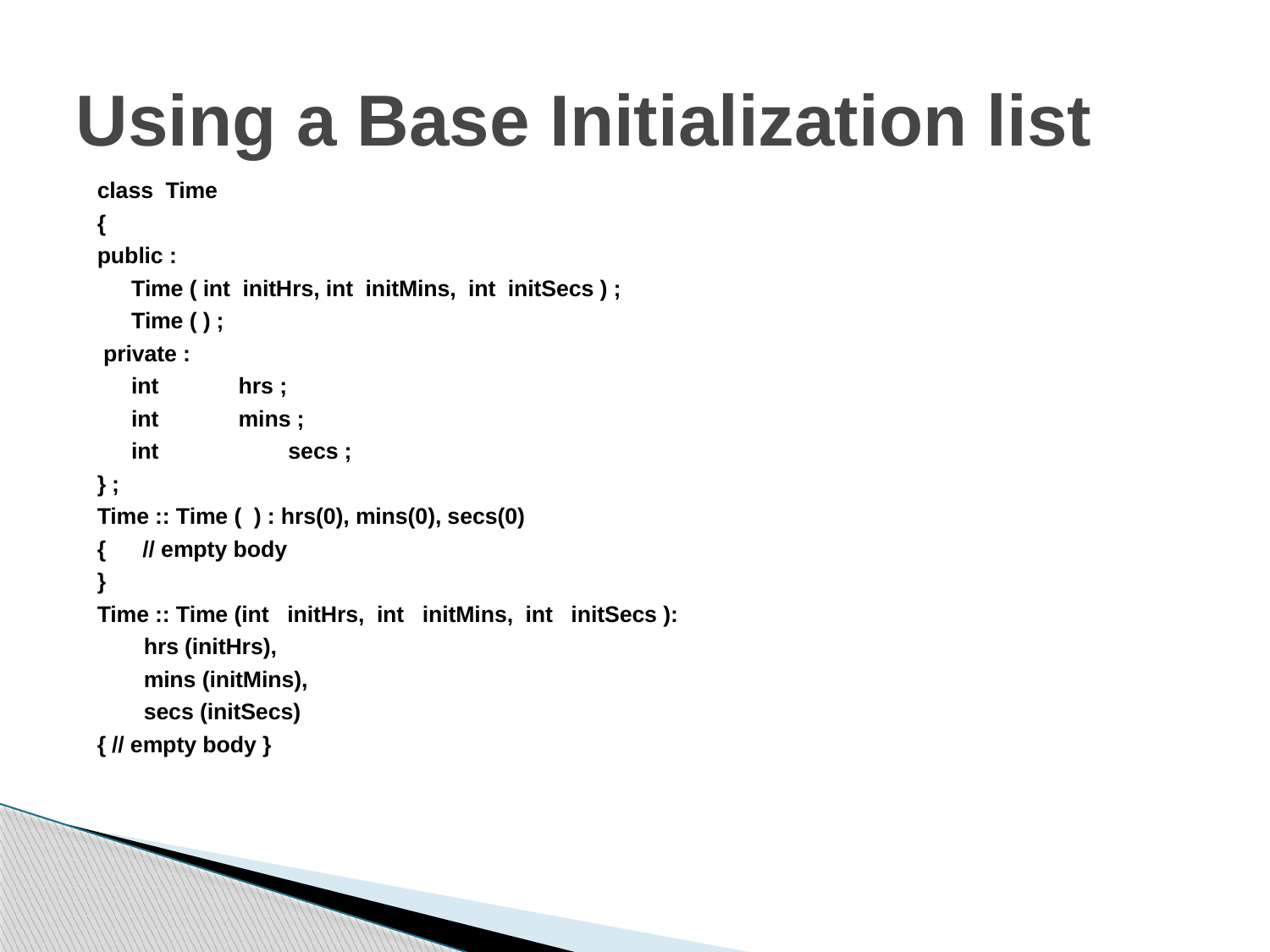

# Using a Base Initialization list
class  Time
{
public :
	Time ( int  initHrs, int  initMins,  int  initSecs ) ;
	Time ( ) ;
 private :
	int             hrs ;
	int             mins ;
	int	         secs ;
} ;
Time :: Time (  ) : hrs(0), mins(0), secs(0)
{      // empty body
}
Time :: Time (int   initHrs,  int   initMins,  int   initSecs ):
		  hrs (initHrs),
		  mins (initMins),
		  secs (initSecs)
{ // empty body }